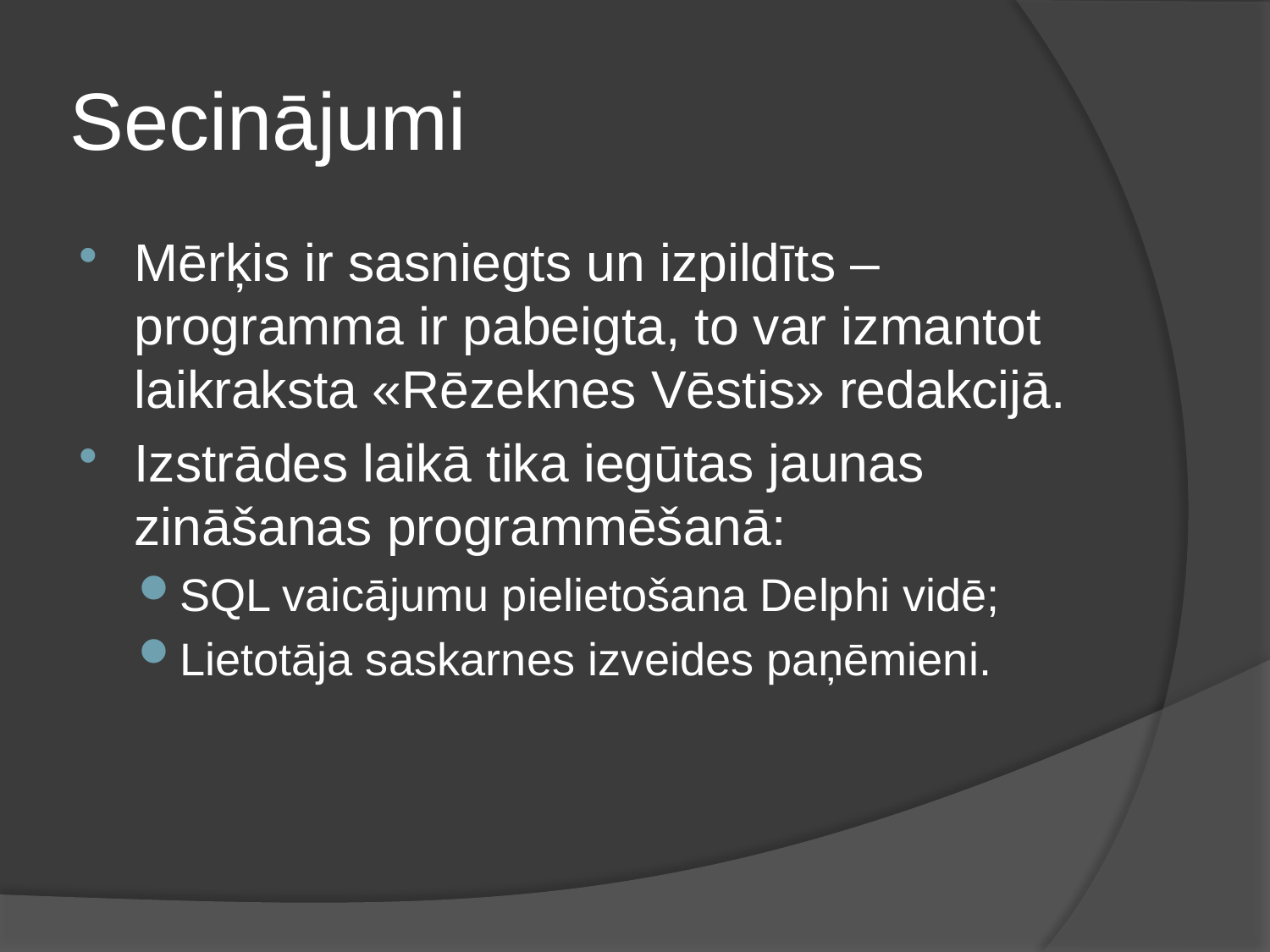

# Secinājumi
Mērķis ir sasniegts un izpildīts – programma ir pabeigta, to var izmantot laikraksta «Rēzeknes Vēstis» redakcijā.
Izstrādes laikā tika iegūtas jaunas zināšanas programmēšanā:
SQL vaicājumu pielietošana Delphi vidē;
Lietotāja saskarnes izveides paņēmieni.